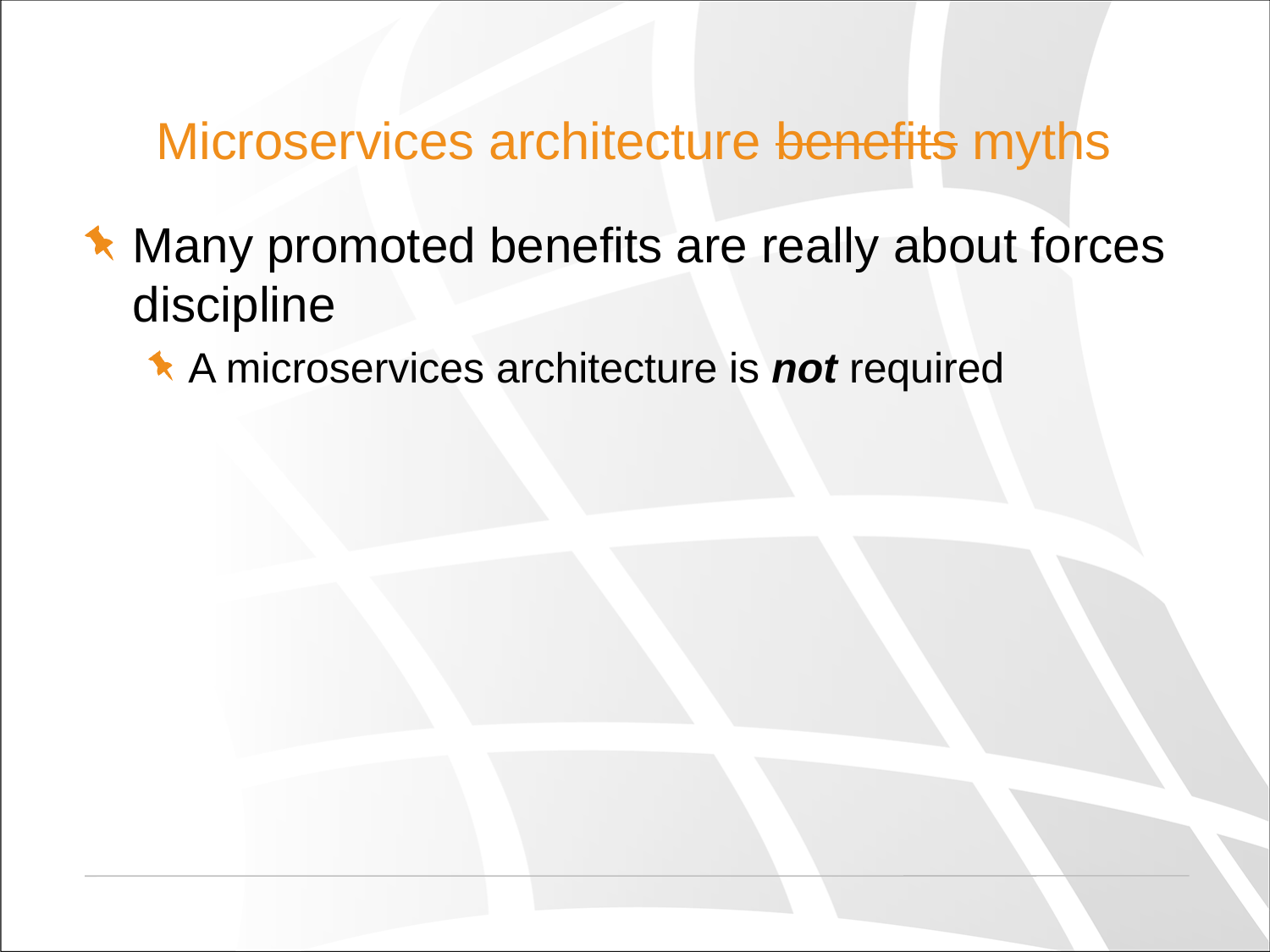

# Microservices architecture benefits myths
Many promoted benefits are really about forces discipline
A microservices architecture is not required